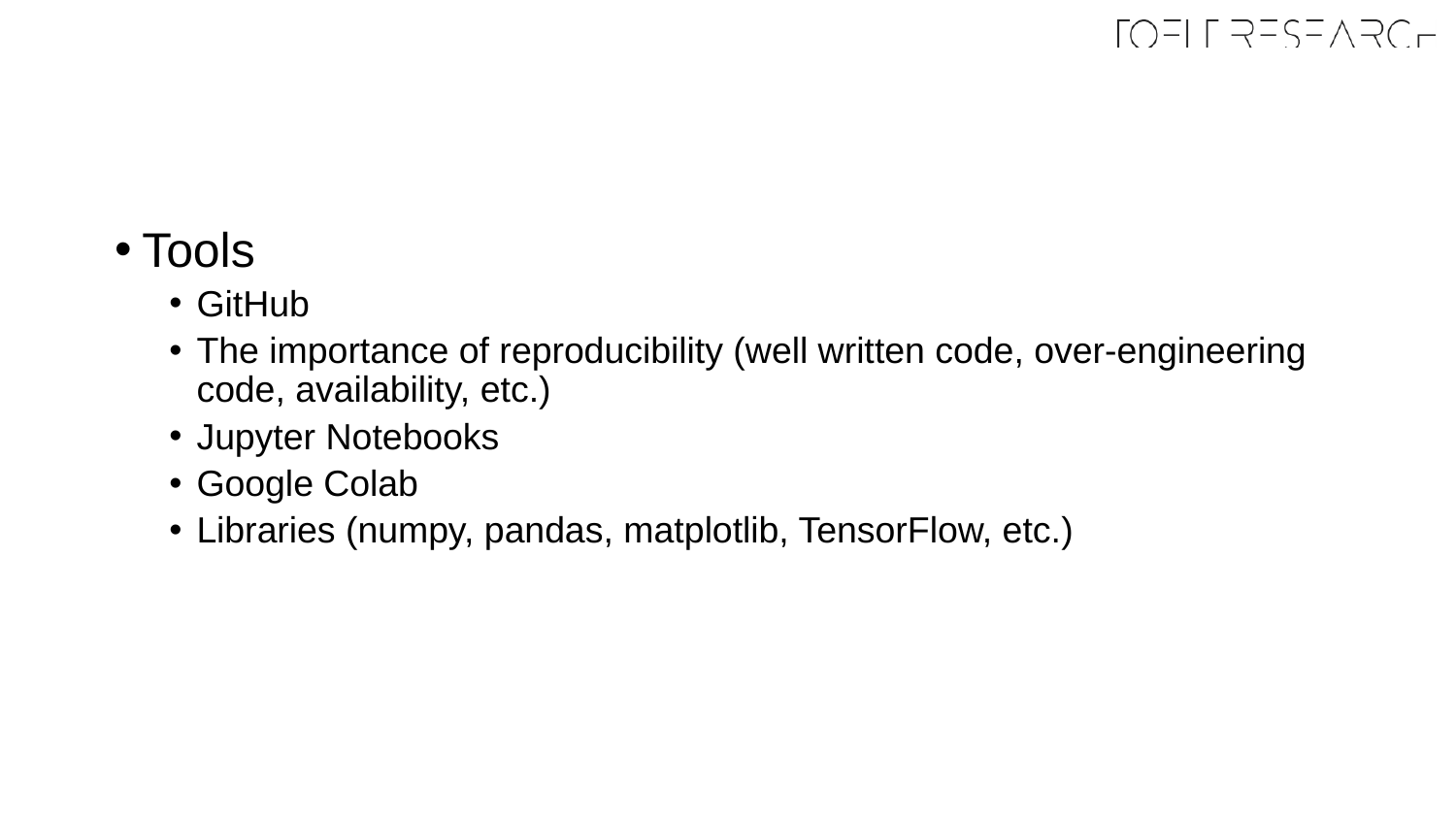

#
Tools
GitHub
The importance of reproducibility (well written code, over-engineering code, availability, etc.)
Jupyter Notebooks
Google Colab
Libraries (numpy, pandas, matplotlib, TensorFlow, etc.)